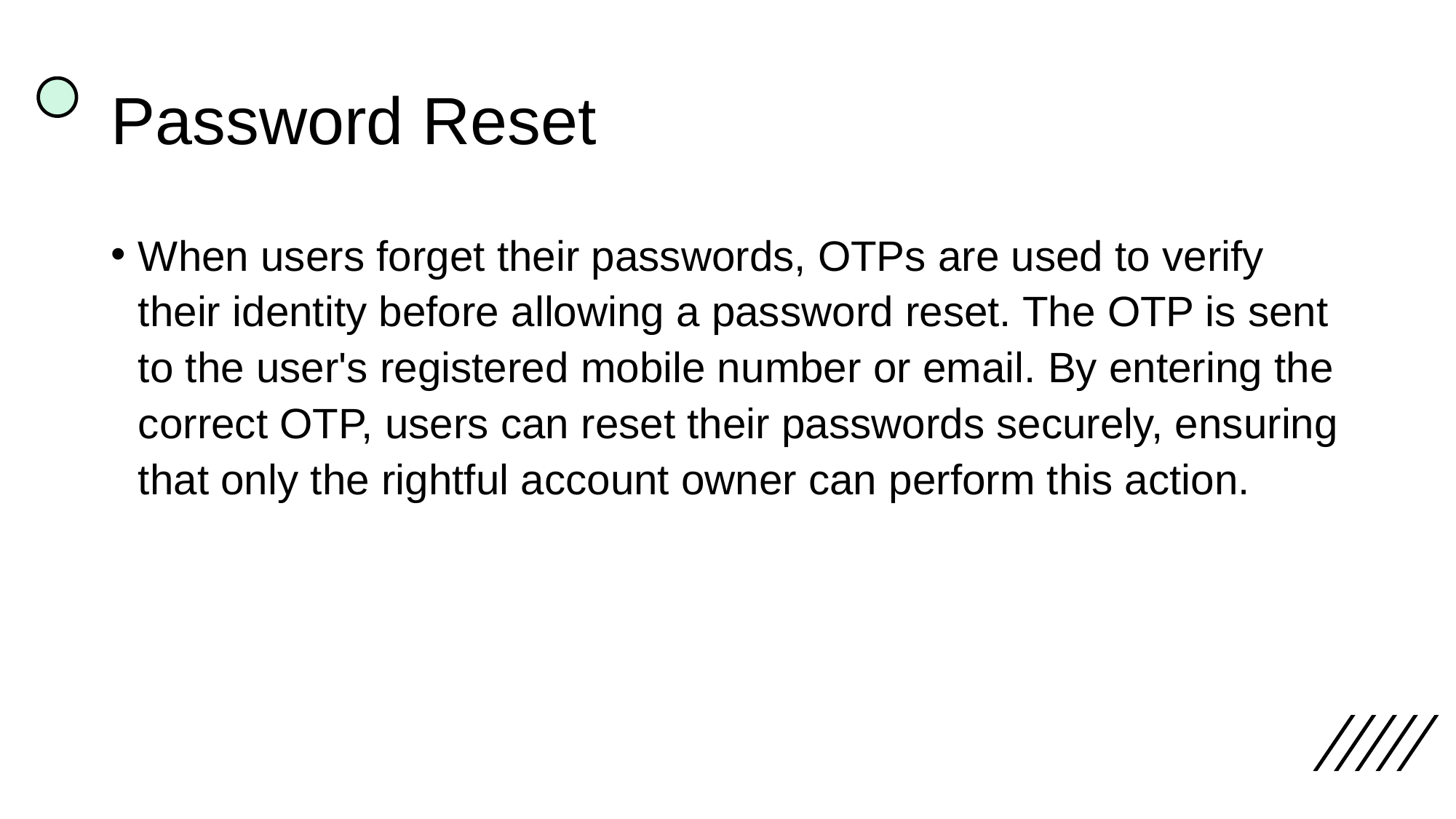

# Password Reset
When users forget their passwords, OTPs are used to verify their identity before allowing a password reset. The OTP is sent to the user's registered mobile number or email. By entering the correct OTP, users can reset their passwords securely, ensuring that only the rightful account owner can perform this action.